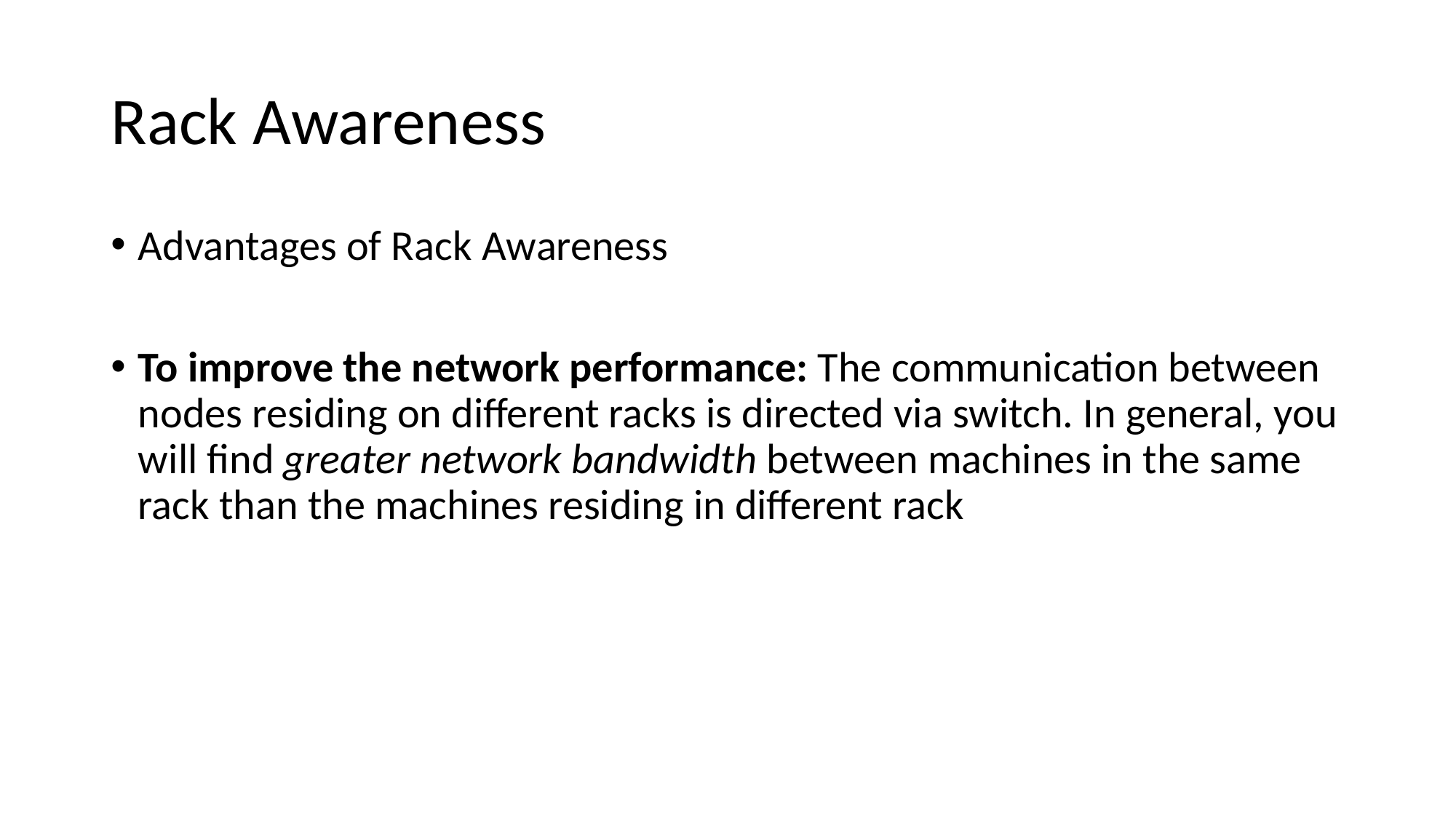

# Rack Awareness
Advantages of Rack Awareness

To improve the network performance: The communication between nodes residing on different racks is directed via switch. In general, you will find greater network bandwidth between machines in the same rack than the machines residing in different rack